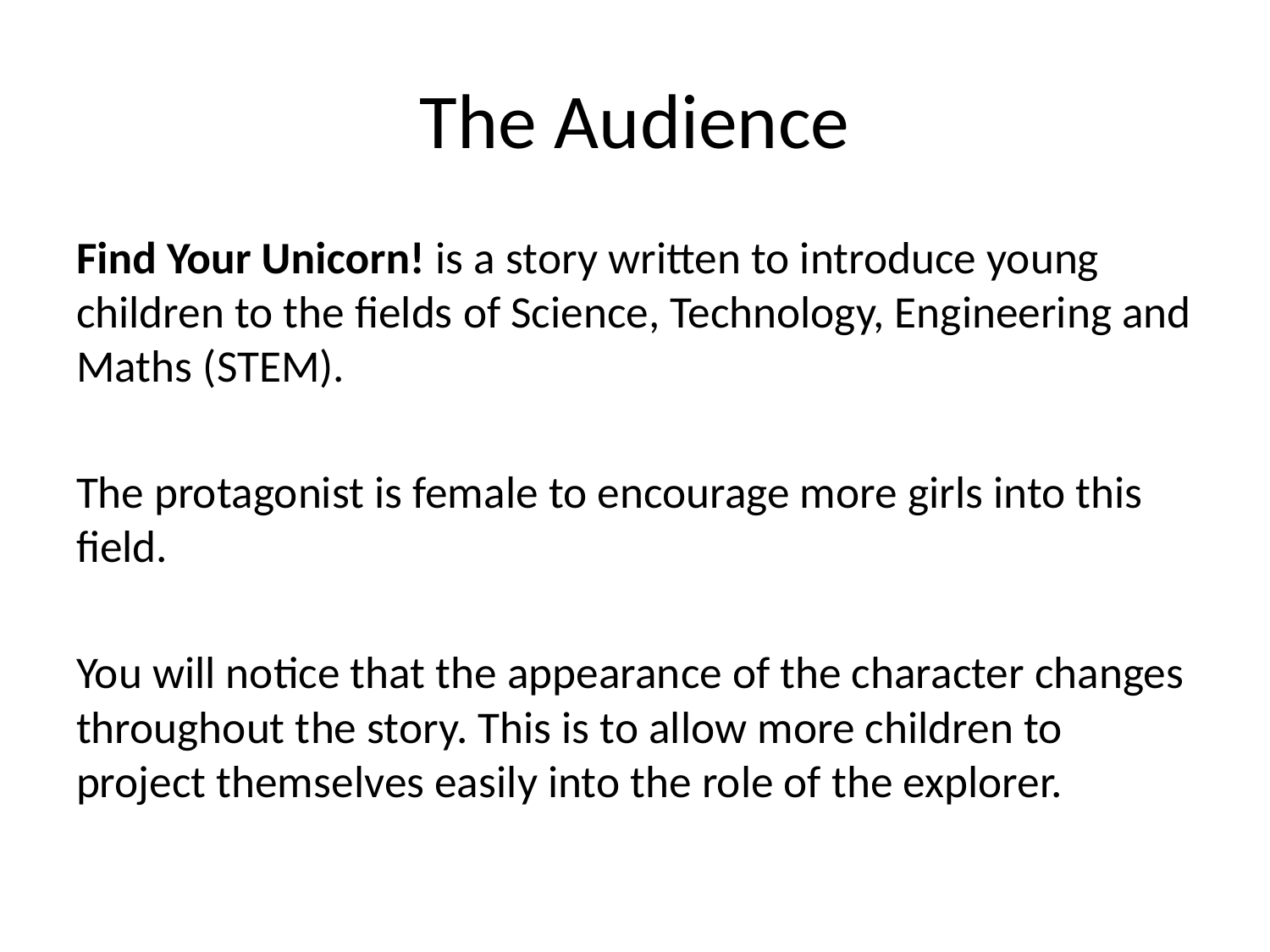

# The Audience
Find Your Unicorn! is a story written to introduce young children to the fields of Science, Technology, Engineering and Maths (STEM).

The protagonist is female to encourage more girls into this field.

You will notice that the appearance of the character changes throughout the story. This is to allow more children to project themselves easily into the role of the explorer.